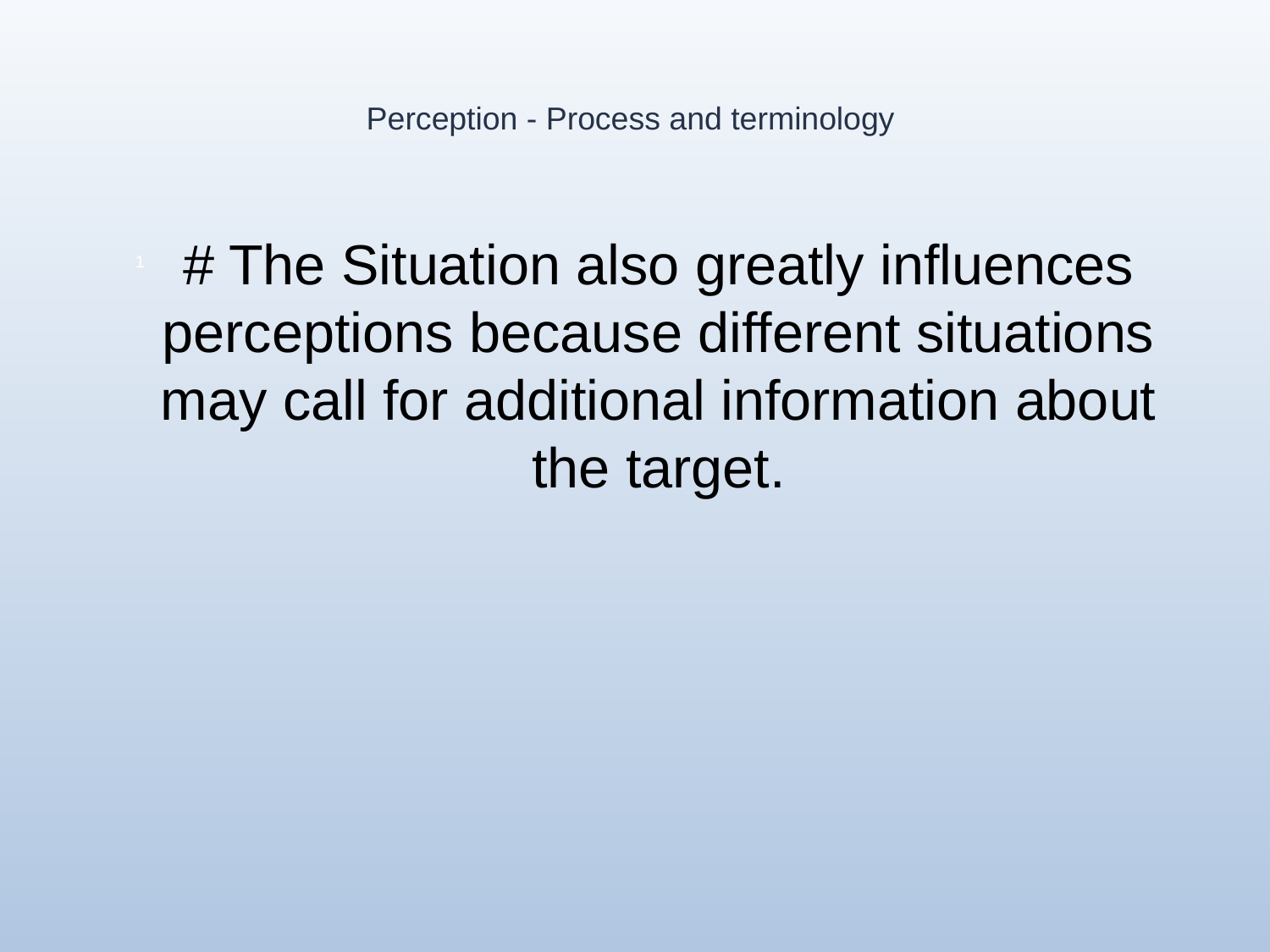

# Perception - Process and terminology
# The Situation also greatly influences perceptions because different situations may call for additional information about the target.